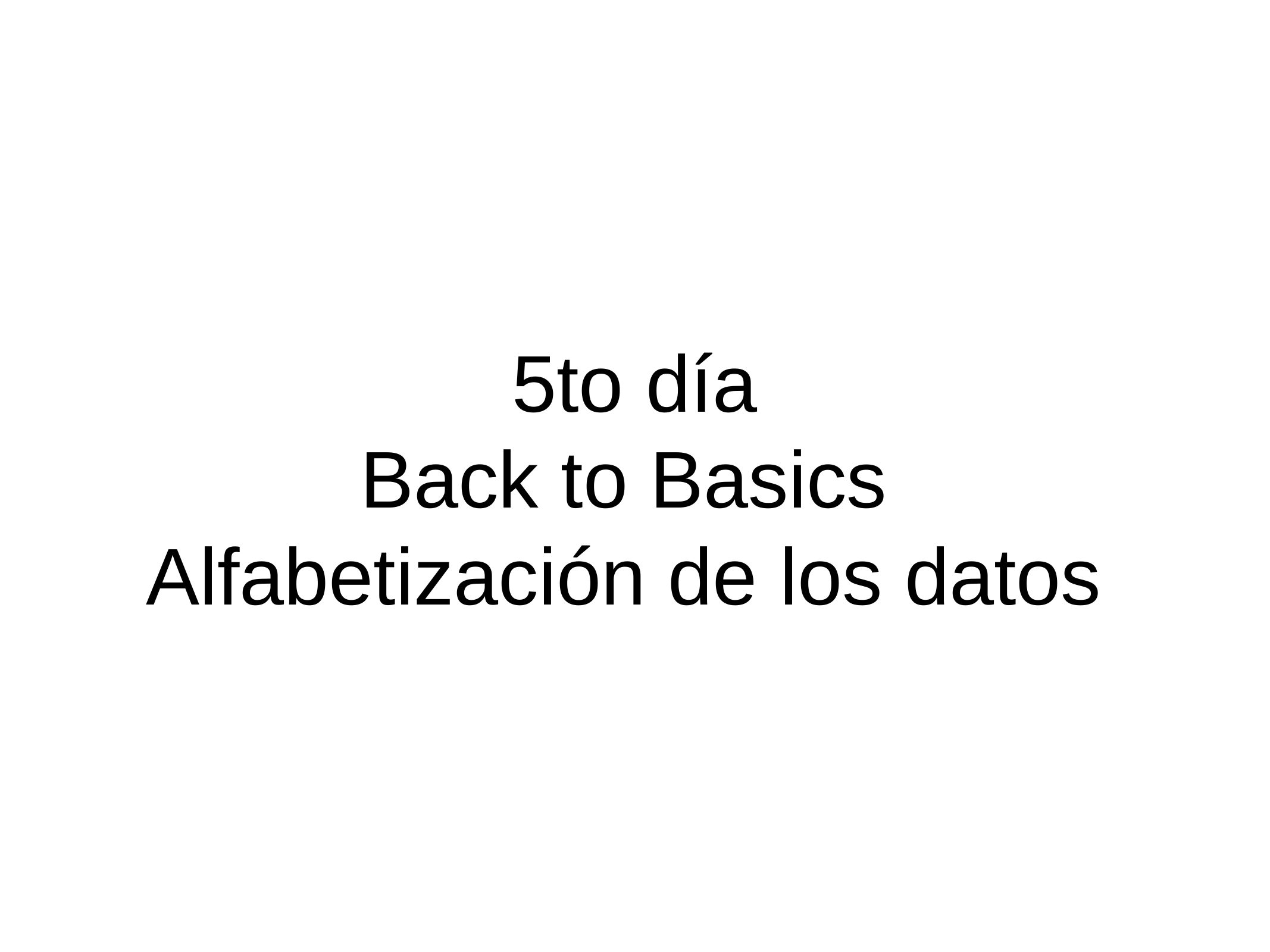

# 5to día
Back to Basics
Alfabetización de los datos